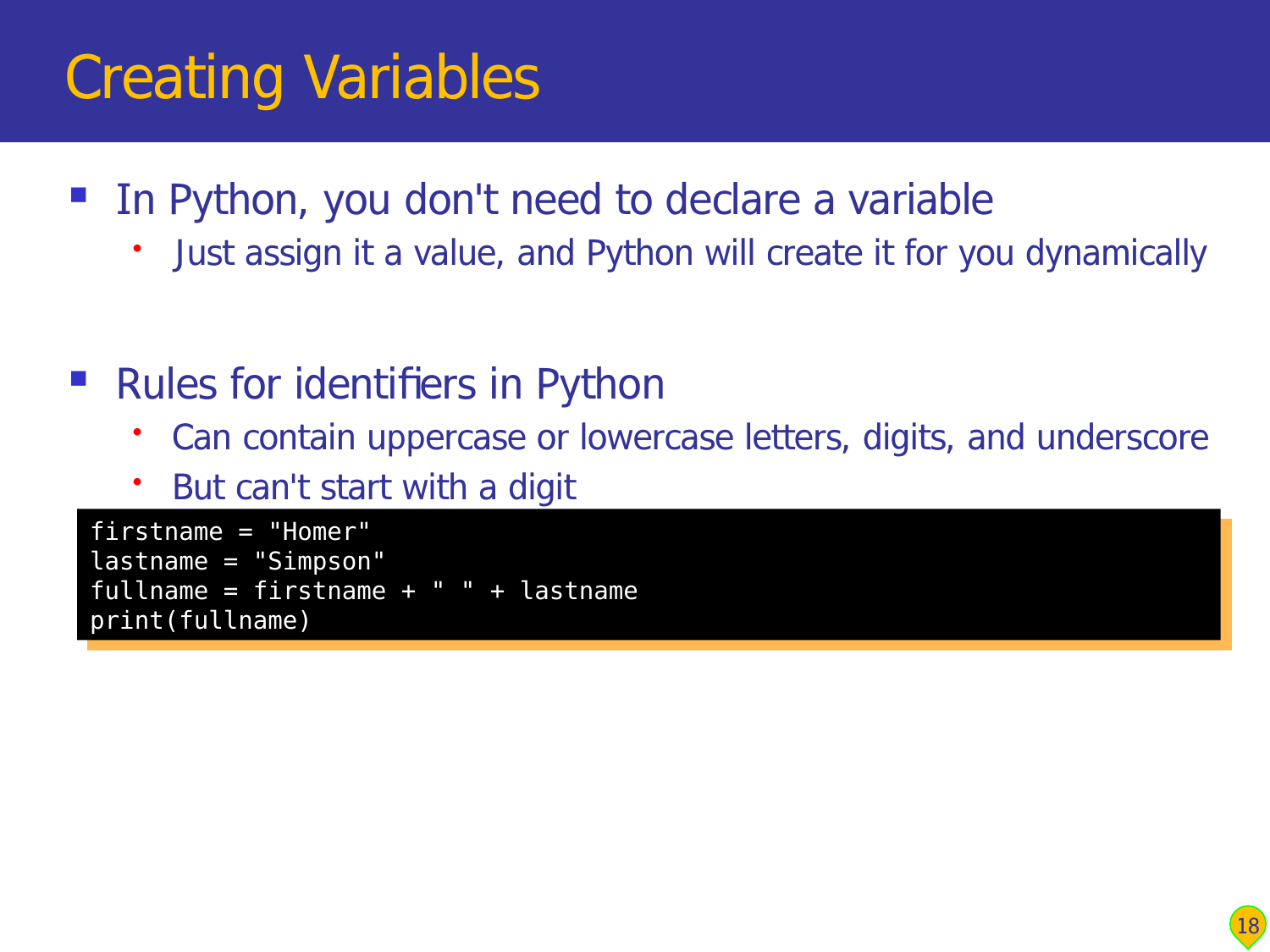

# Creating Variables
In Python, you don't need to declare a variable
Just assign it a value, and Python will create it for you dynamically

Rules for identifiers in Python
Can contain uppercase or lowercase letters, digits, and underscore
But can't start with a digit
firstname = "Homer"
lastname = "Simpson"
fullname = firstname + " " + lastname
print(fullname)
18